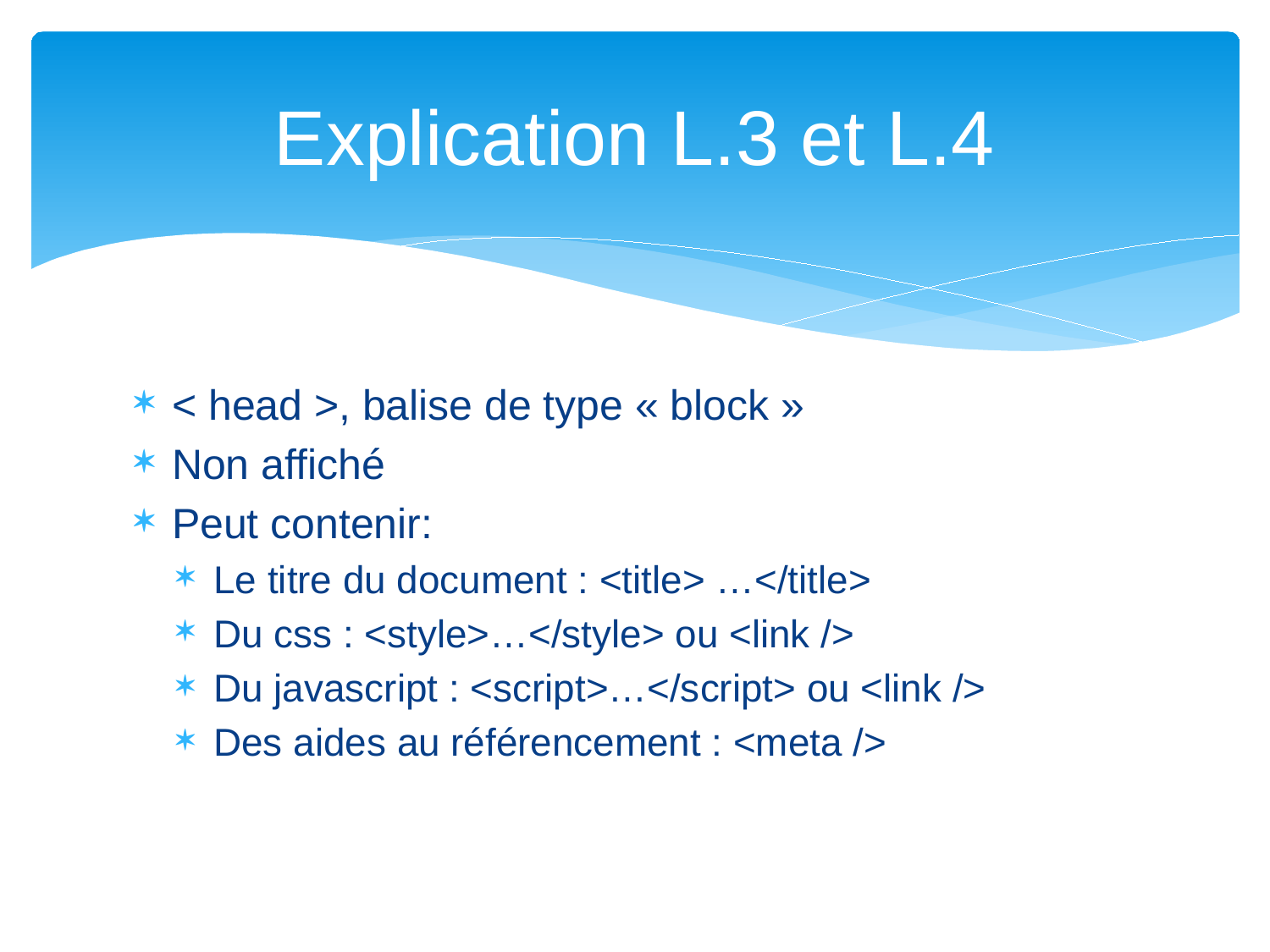

# Explication L.3 et L.4
< head >, balise de type « block »
Non affiché
Peut contenir:
Le titre du document : <title> …</title>
Du css : <style>…</style> ou <link />
Du javascript : <script>…</script> ou <link />
Des aides au référencement : <meta />